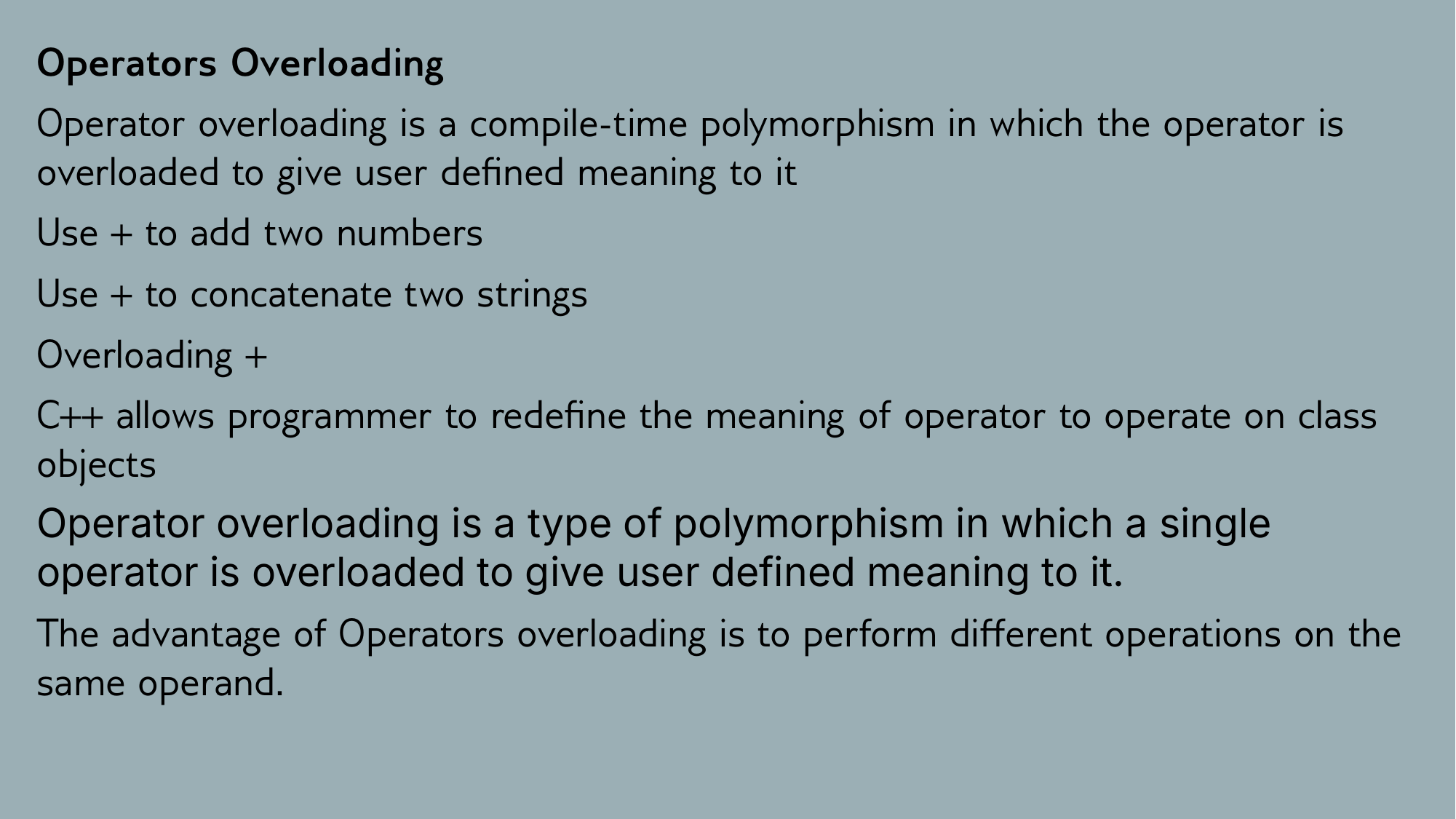

Operators Overloading
Operator overloading is a compile-time polymorphism in which the operator is overloaded to give user defined meaning to it
Use + to add two numbers
Use + to concatenate two strings
Overloading +
C++ allows programmer to redefine the meaning of operator to operate on class objects
Operator overloading is a type of polymorphism in which a single operator is overloaded to give user defined meaning to it.
The advantage of Operators overloading is to perform different operations on the same operand.